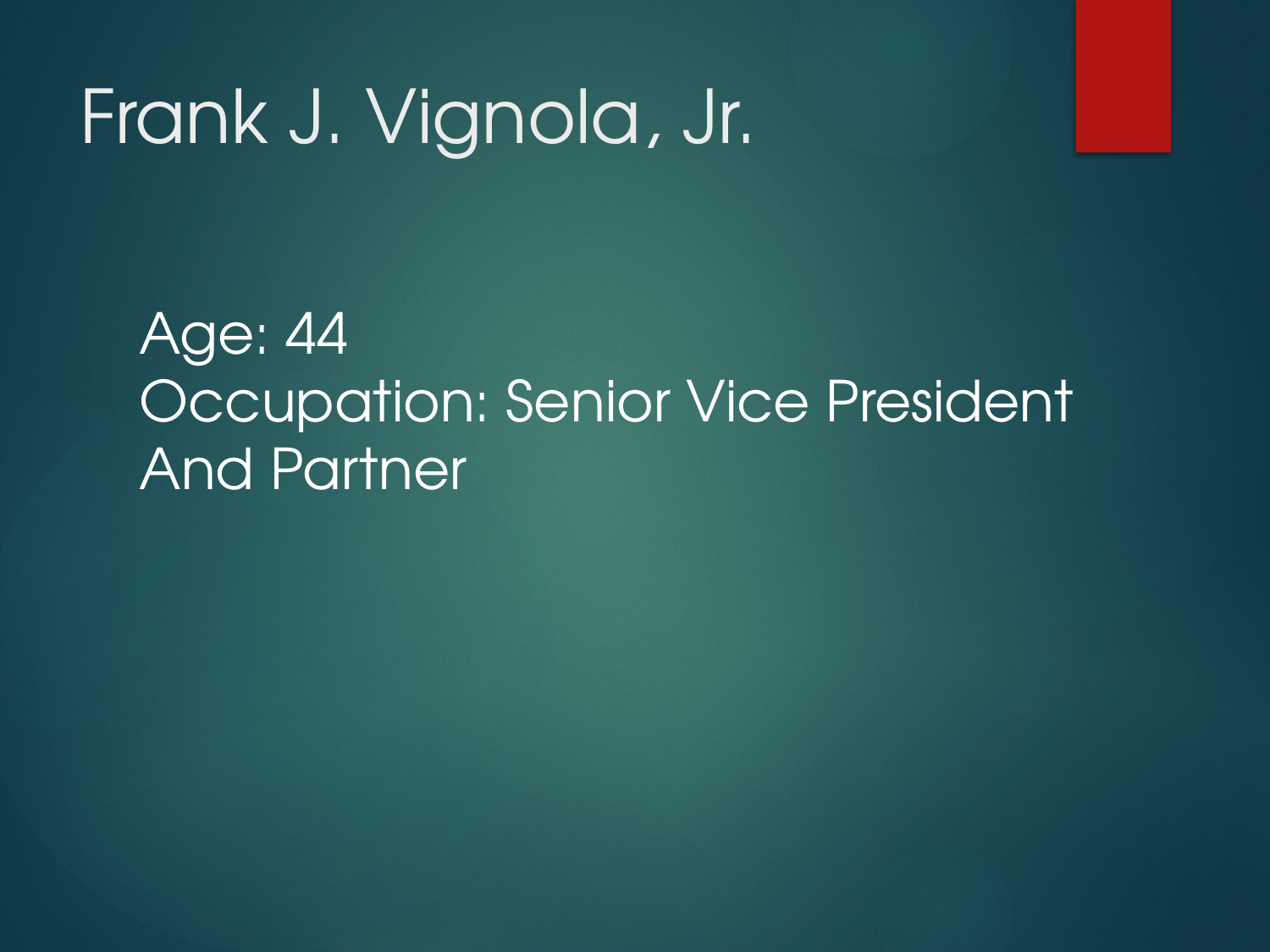

# Frank J. Vignola, Jr.

Age: 44
Occupation: Senior Vice President And Partner